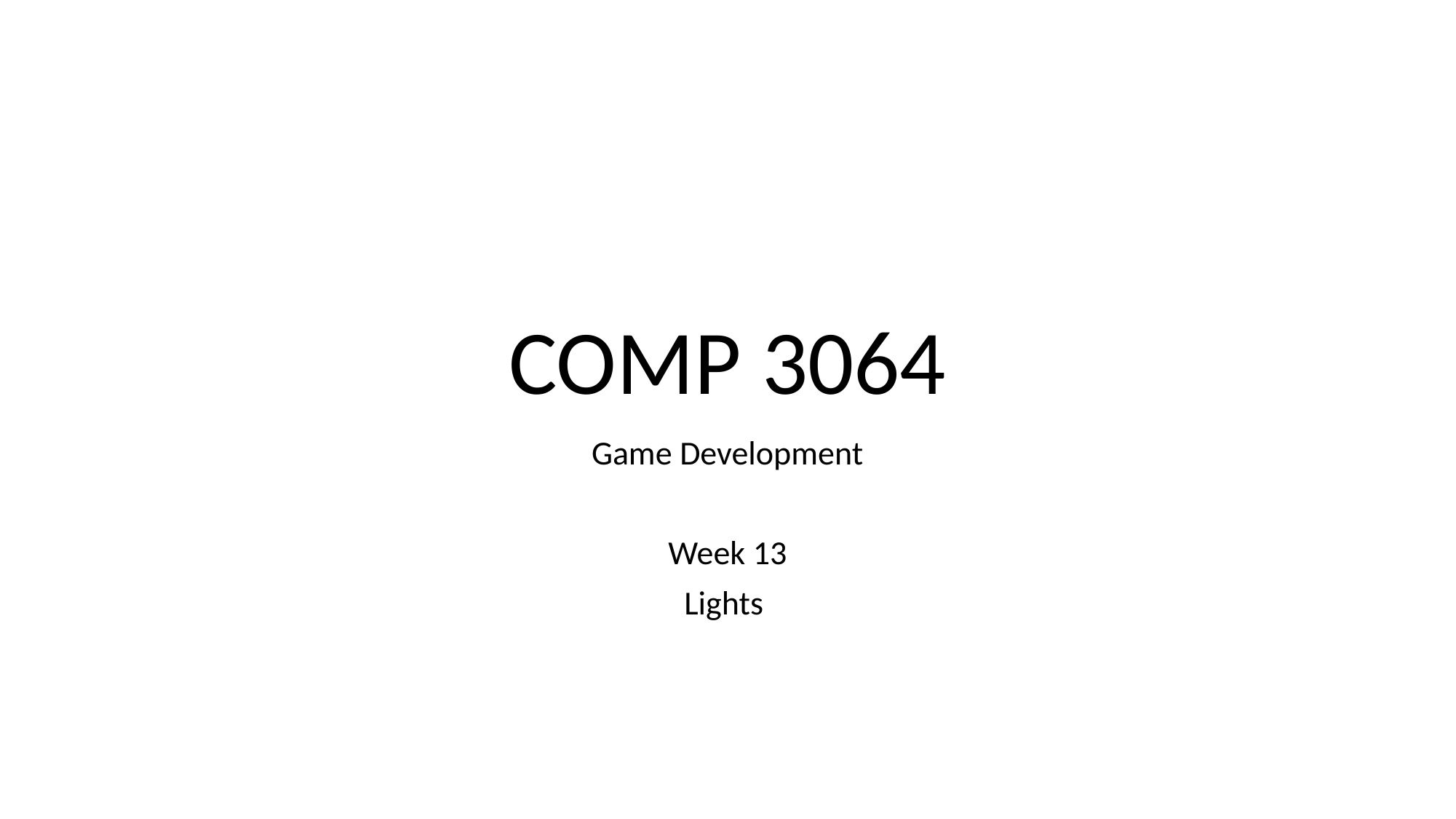

# COMP 3064
Game Development

Week 13
Lights